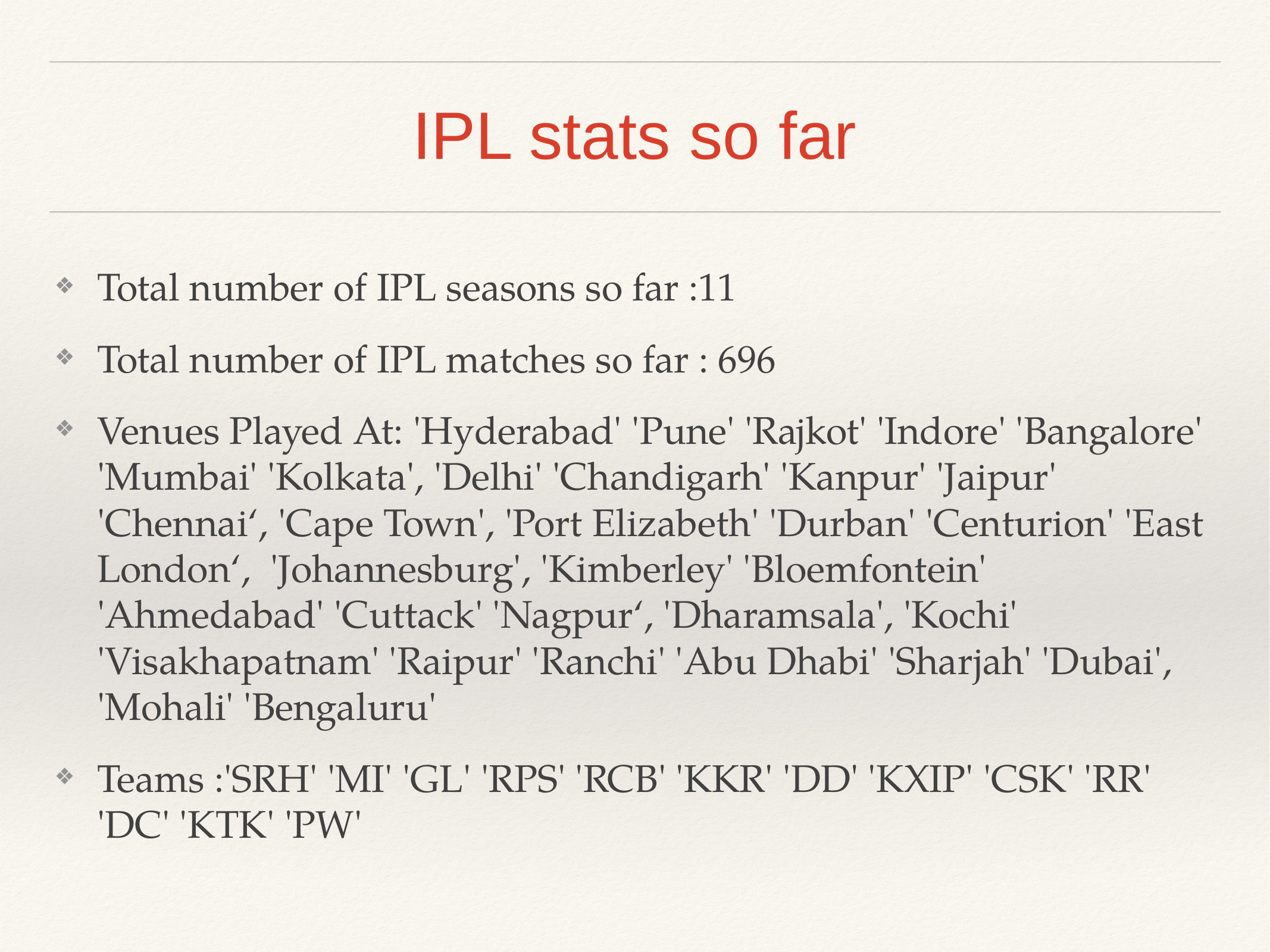

# IPL stats so far
Total number of IPL seasons so far :11
Total number of IPL matches so far : 696
Venues Played At: 'Hyderabad' 'Pune' 'Rajkot' 'Indore' 'Bangalore' 'Mumbai' 'Kolkata', 'Delhi' 'Chandigarh' 'Kanpur' 'Jaipur' 'Chennai‘, 'Cape Town', 'Port Elizabeth' 'Durban' 'Centurion' 'East London‘,  'Johannesburg', 'Kimberley' 'Bloemfontein' 'Ahmedabad' 'Cuttack' 'Nagpur‘, 'Dharamsala', 'Kochi' 'Visakhapatnam' 'Raipur' 'Ranchi' 'Abu Dhabi' 'Sharjah' 'Dubai', 'Mohali' 'Bengaluru'
Teams :'SRH' 'MI' 'GL' 'RPS' 'RCB' 'KKR' 'DD' 'KXIP' 'CSK' 'RR' 'DC' 'KTK' 'PW'